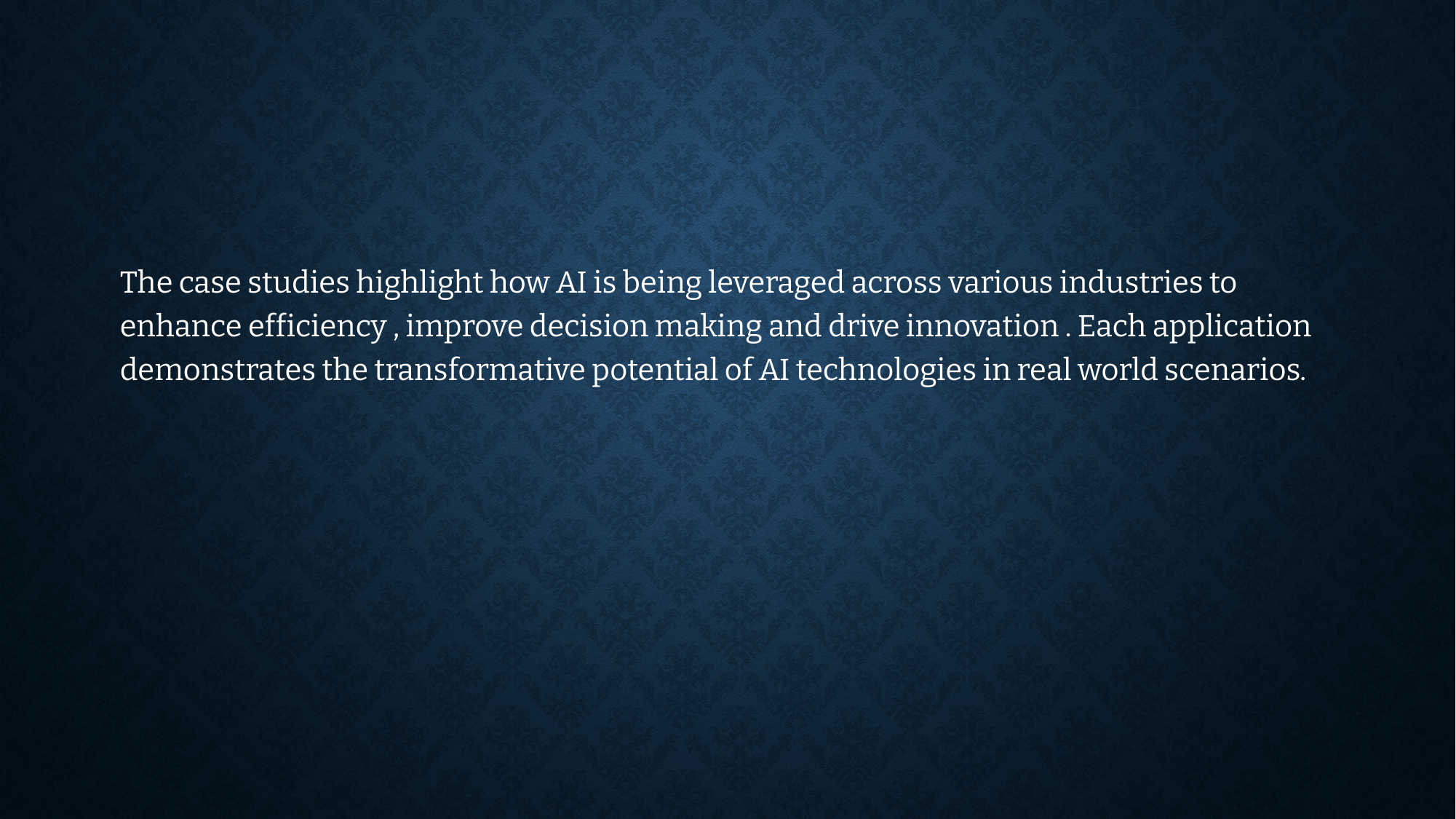

#
The case studies highlight how AI is being leveraged across various industries to enhance efficiency , improve decision making and drive innovation . Each application demonstrates the transformative potential of AI technologies in real world scenarios.